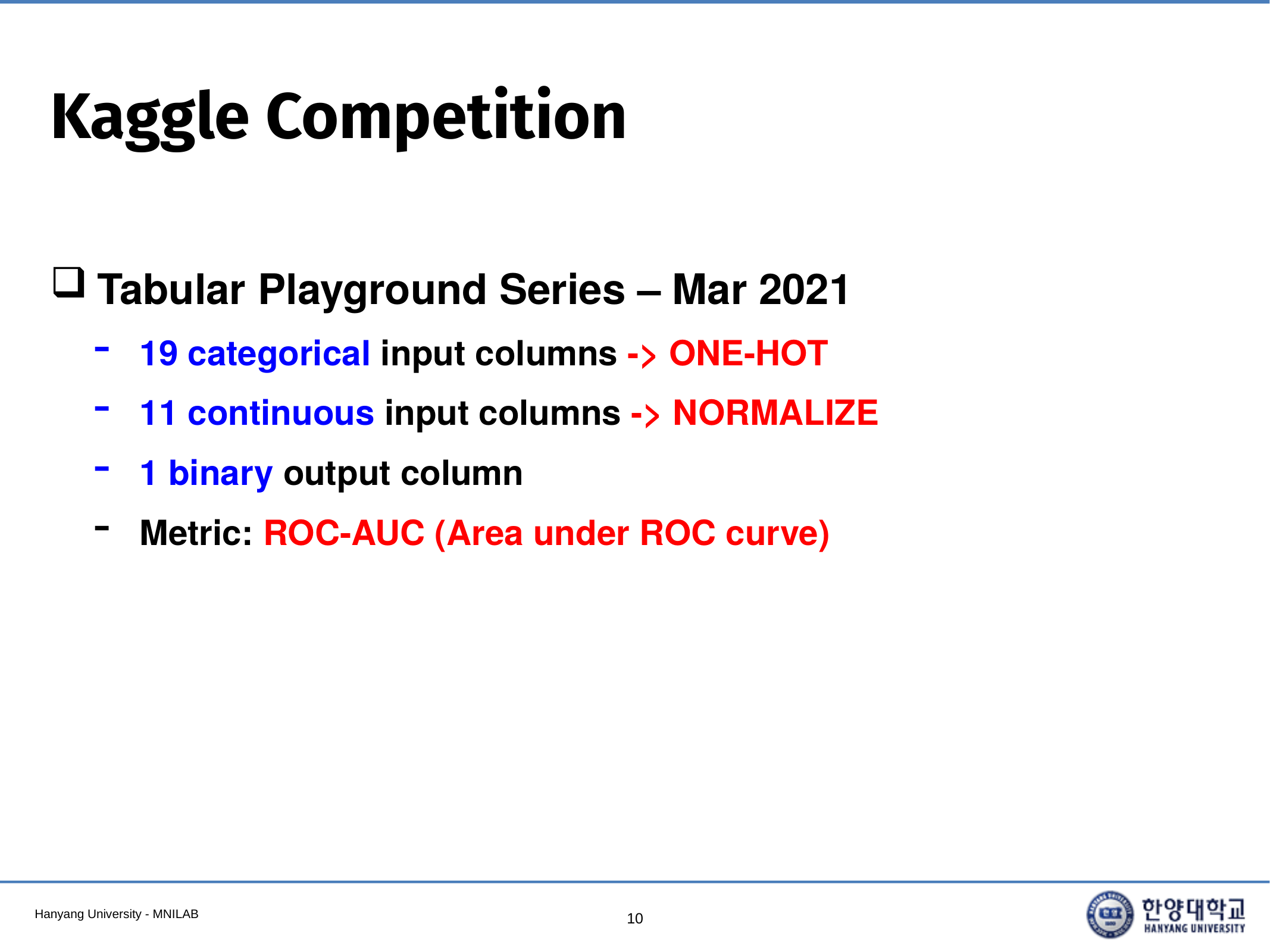

# Kaggle Competition
Tabular Playground Series – Mar 2021
19 categorical input columns -> ONE-HOT
11 continuous input columns -> NORMALIZE
1 binary output column
Metric: ROC-AUC (Area under ROC curve)
10